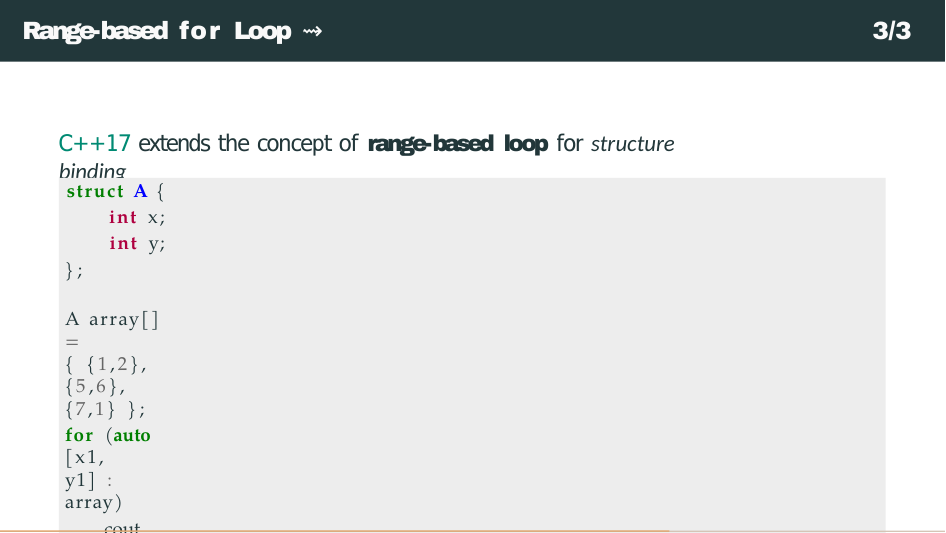

# Range-based for Loop ⇝
3/3
C++17 extends the concept of range-based loop for structure binding
struct A {
int x;
int y;
};

A array[] = { {1,2}, {5,6}, {7,1} };
for (auto [x1, y1] : array)
cout << x1 << "," << y1 << "  ";  // print: 1,2  5,6  7,1